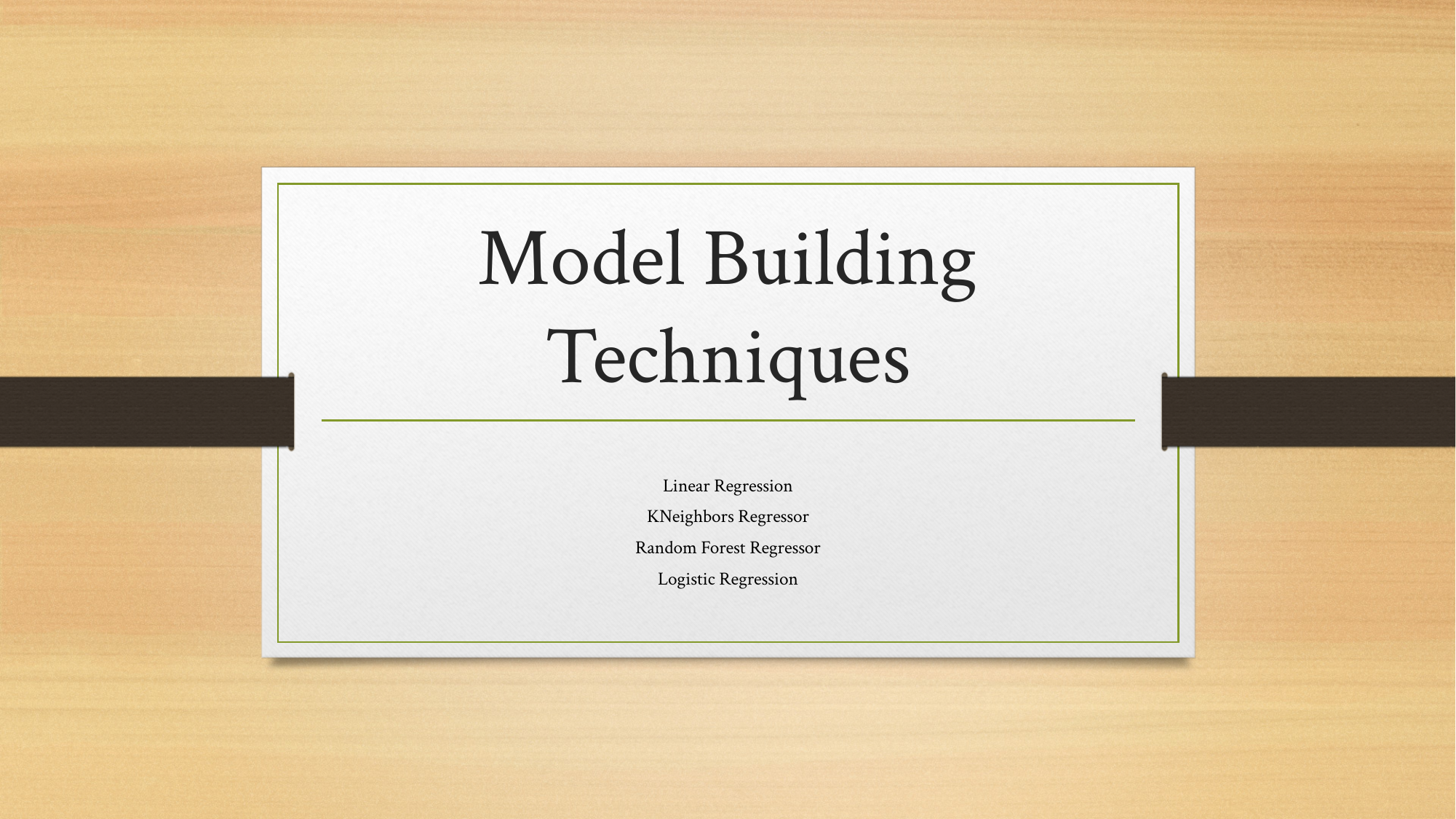

# Model Building Techniques

Linear Regression
KNeighbors Regressor
Random Forest Regressor
Logistic Regression